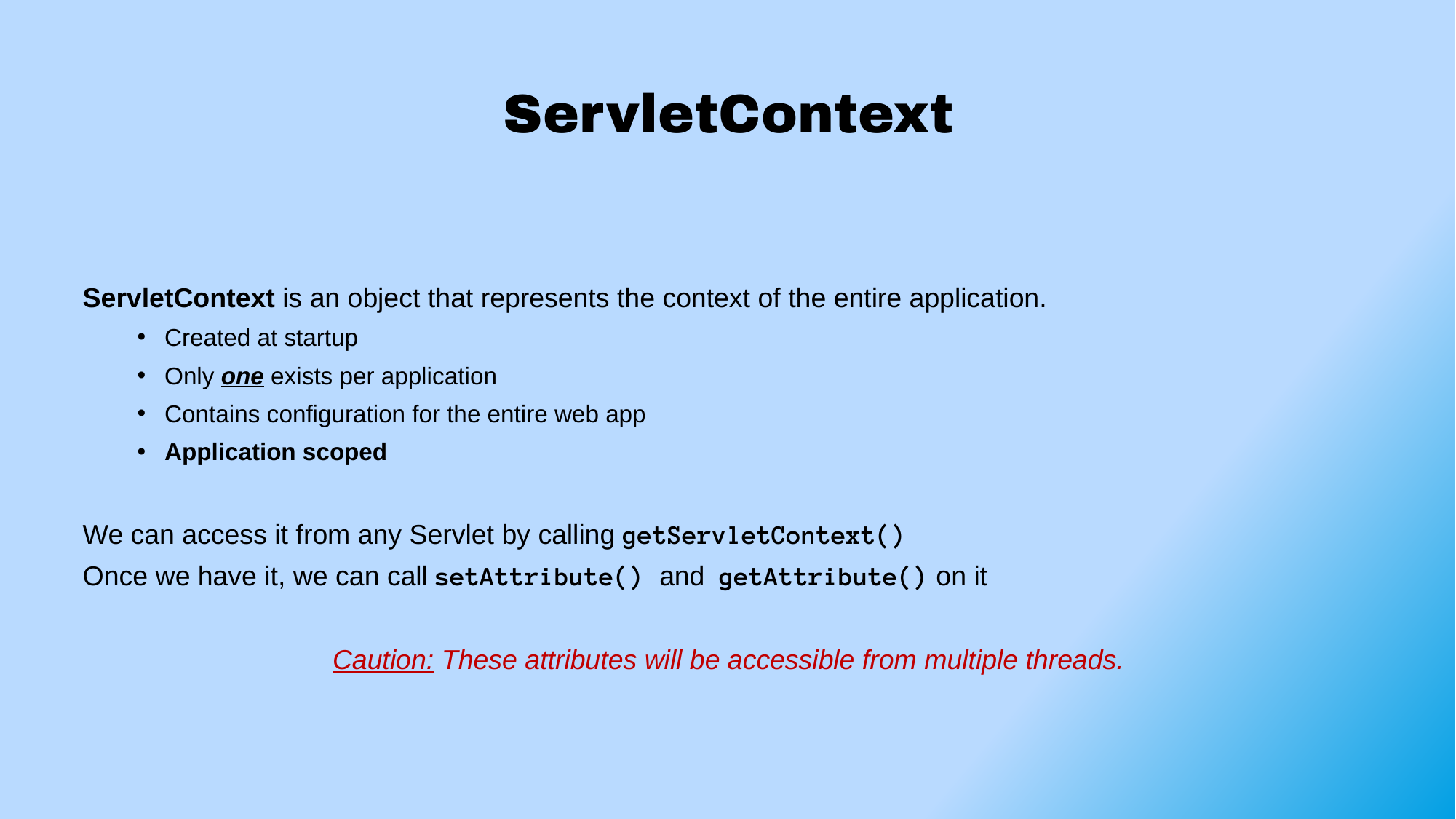

# ServletContext
ServletContext is an object that represents the context of the entire application.
Created at startup
Only one exists per application
Contains configuration for the entire web app
Application scoped

We can access it from any Servlet by calling getServletContext()
Once we have it, we can call setAttribute() and getAttribute() on it

Caution: These attributes will be accessible from multiple threads.